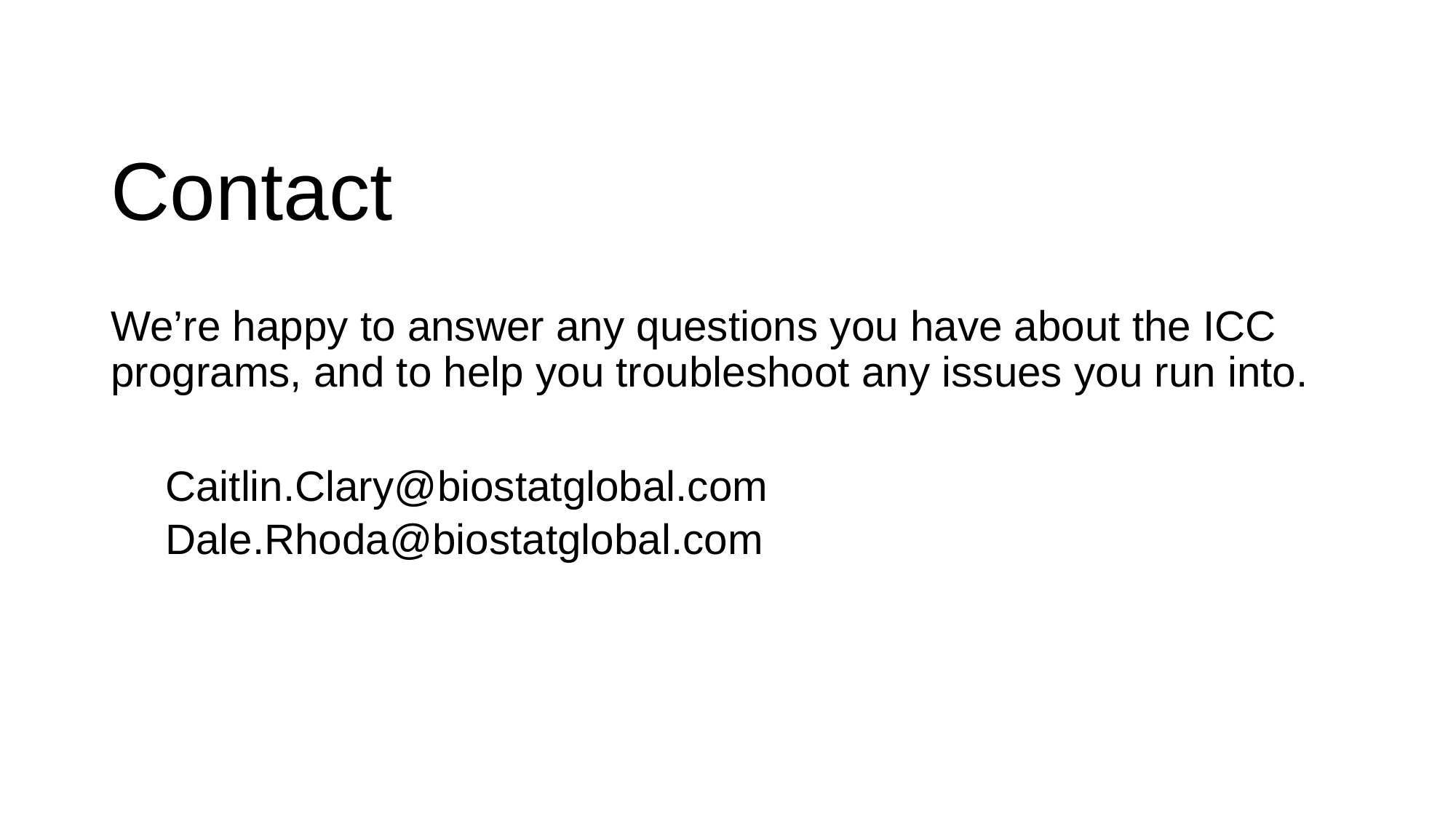

# Contact
We’re happy to answer any questions you have about the ICC programs, and to help you troubleshoot any issues you run into.

Caitlin.Clary@biostatglobal.com
Dale.Rhoda@biostatglobal.com